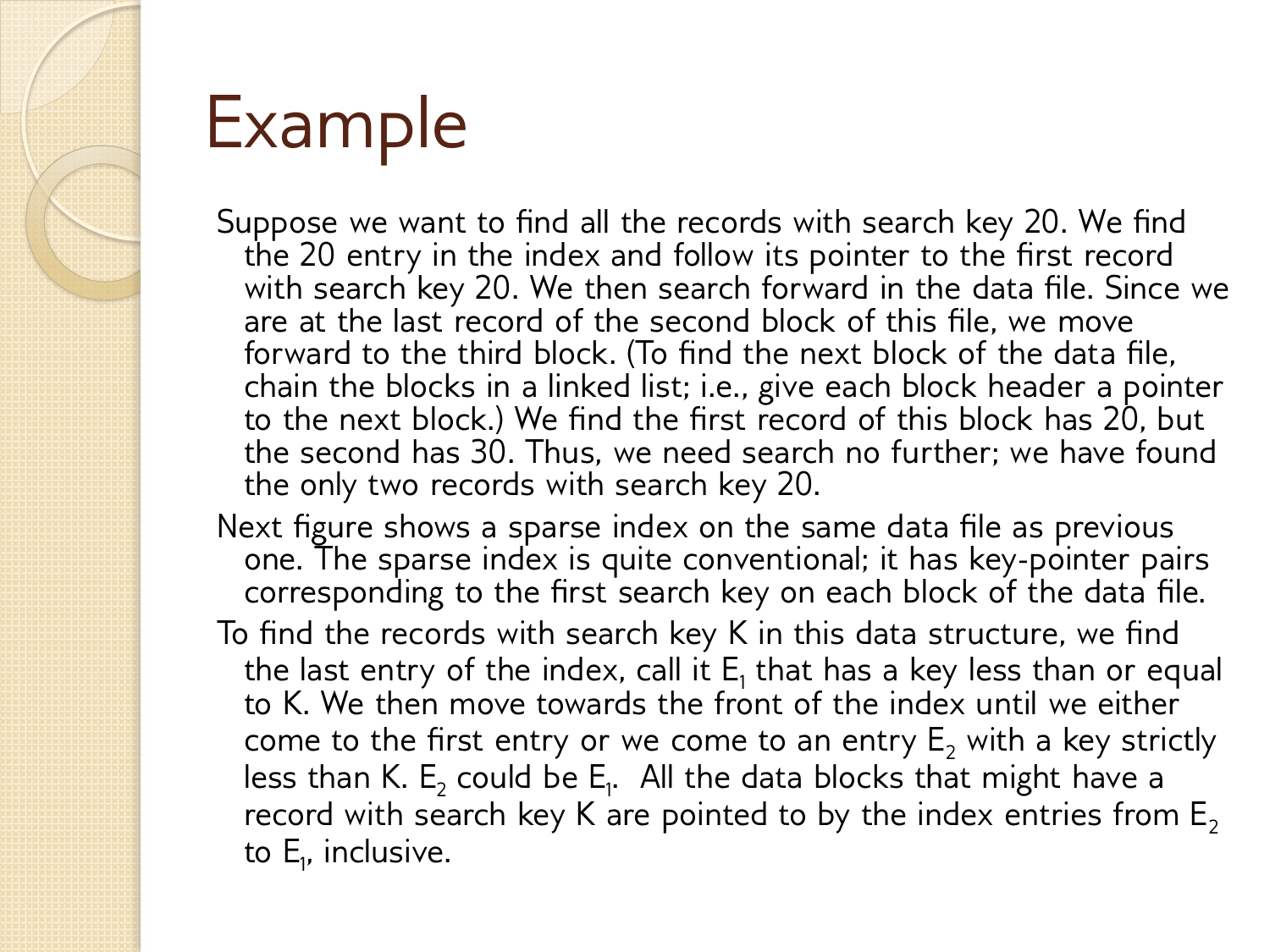

# Example
Suppose we want to find all the records with search key 20. We find the 20 entry in the index and follow its pointer to the first record with search key 20. We then search forward in the data file. Since we are at the last record of the second block of this file, we move forward to the third block. (To find the next block of the data file, chain the blocks in a linked list; i.e., give each block header a pointer to the next block.) We find the first record of this block has 20, but the second has 30. Thus, we need search no further; we have found the only two records with search key 20.
Next figure shows a sparse index on the same data file as previous one. The sparse index is quite conventional; it has key-pointer pairs corresponding to the first search key on each block of the data file.
To find the records with search key K in this data structure, we find the last entry of the index, call it E1 that has a key less than or equal to K. We then move towards the front of the index until we either come to the first entry or we come to an entry E2 with a key strictly less than K. E2 could be E1.  All the data blocks that might have a record with search key K are pointed to by the index entries from E2 to E1, inclusive.